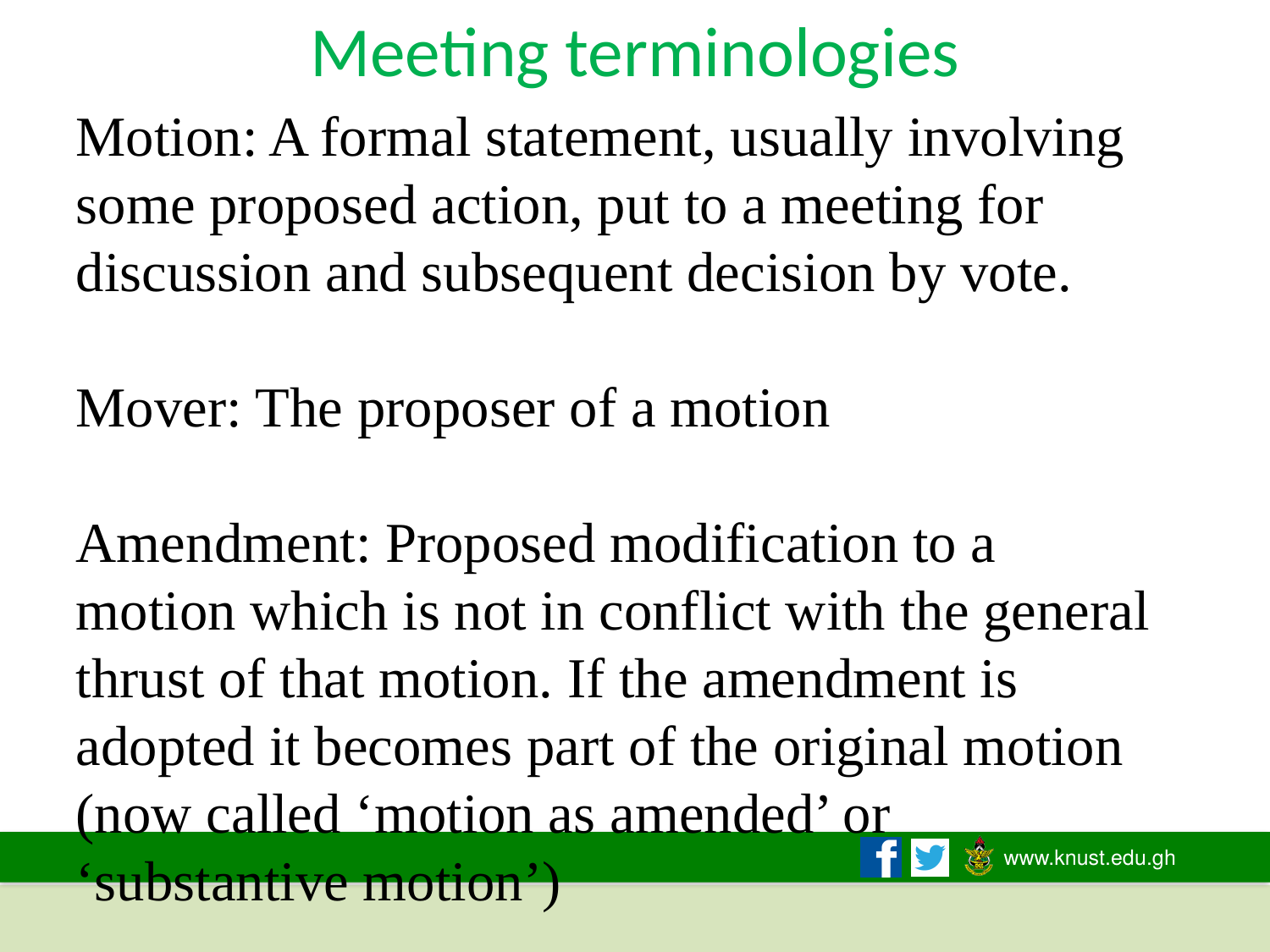

# Meeting terminologies
Motion: A formal statement, usually involving some proposed action, put to a meeting for discussion and subsequent decision by vote.

Mover: The proposer of a motion

Amendment: Proposed modification to a motion which is not in conflict with the general thrust of that motion. If the amendment is adopted it becomes part of the original motion (now called ‘motion as amended’ or ‘substantive motion’)